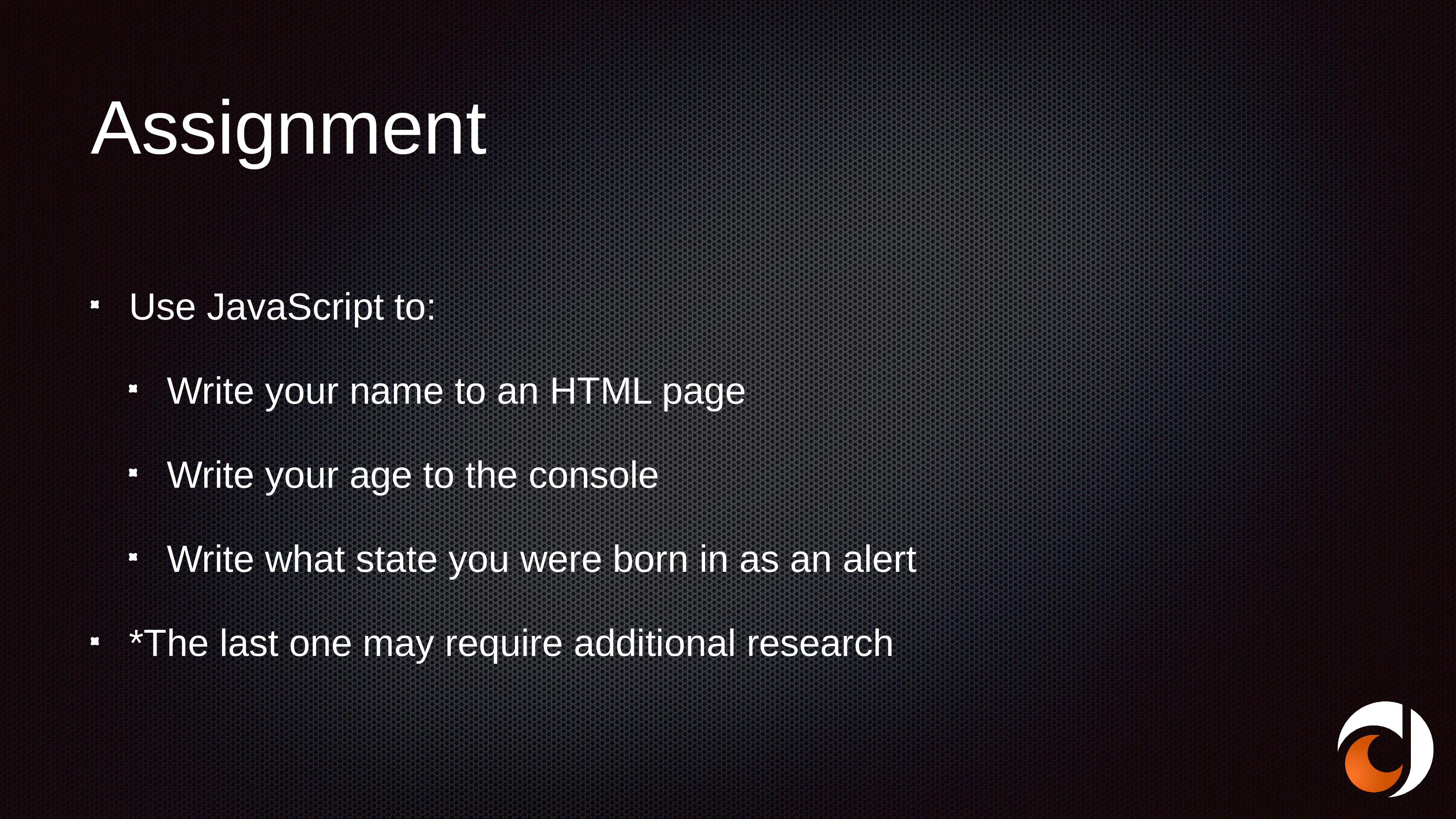

# Assignment
Use JavaScript to:
Write your name to an HTML page
Write your age to the console
Write what state you were born in as an alert
*The last one may require additional research